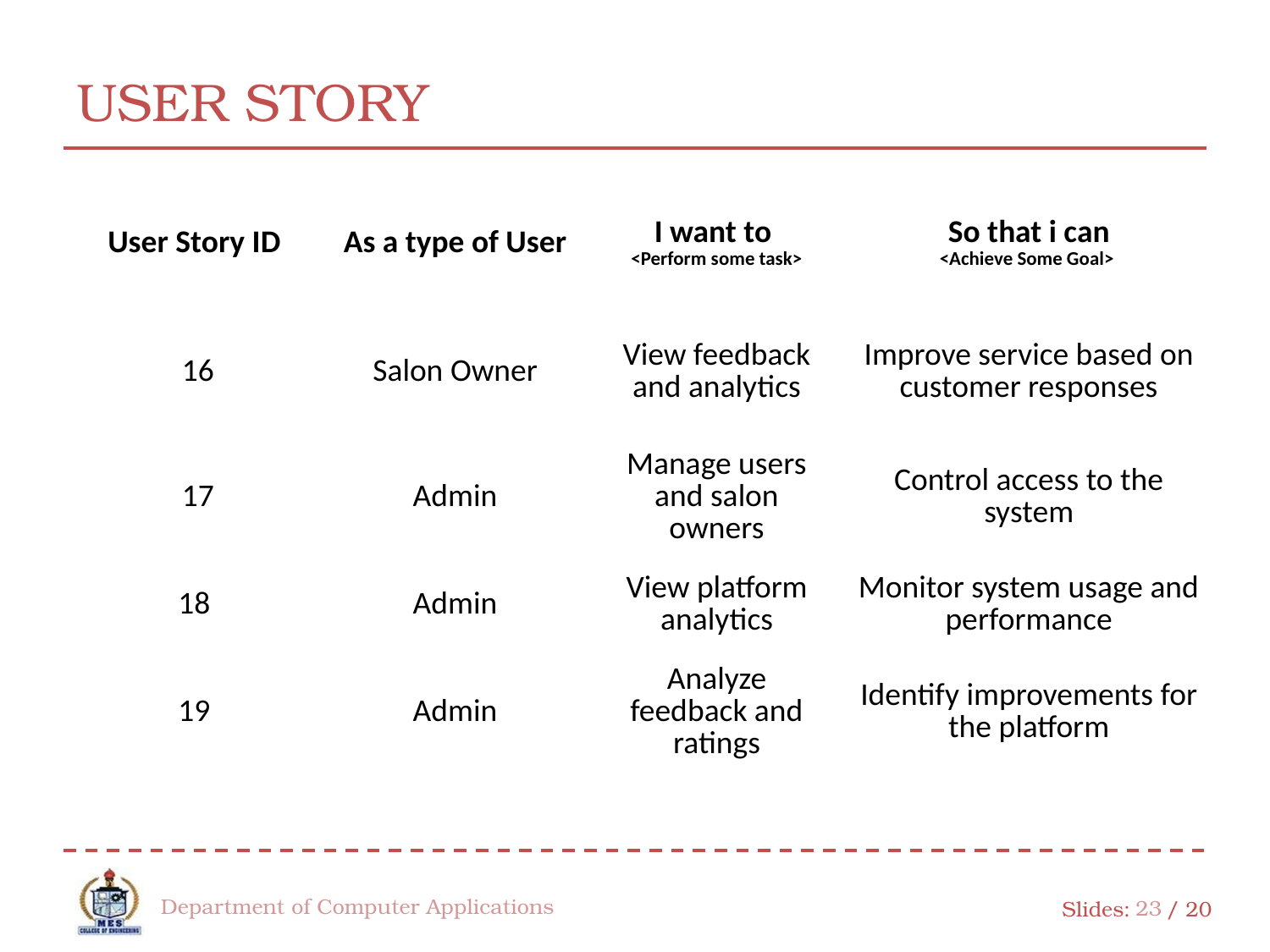

# USER STORY

| User Story ID | As a type of User | I want to <Perform some task> | So that i can <Achieve Some Goal> |
| --- | --- | --- | --- |
| 16 | Salon Owner | View feedback and analytics | Improve service based on customer responses |
| 17 | Admin | Manage users and salon owners | Control access to the system |
| 18 | Admin | View platform analytics | Monitor system usage and performance |
| 19 | Admin | Analyze feedback and ratings | Identify improvements for the platform |
Department of Computer Applications
23